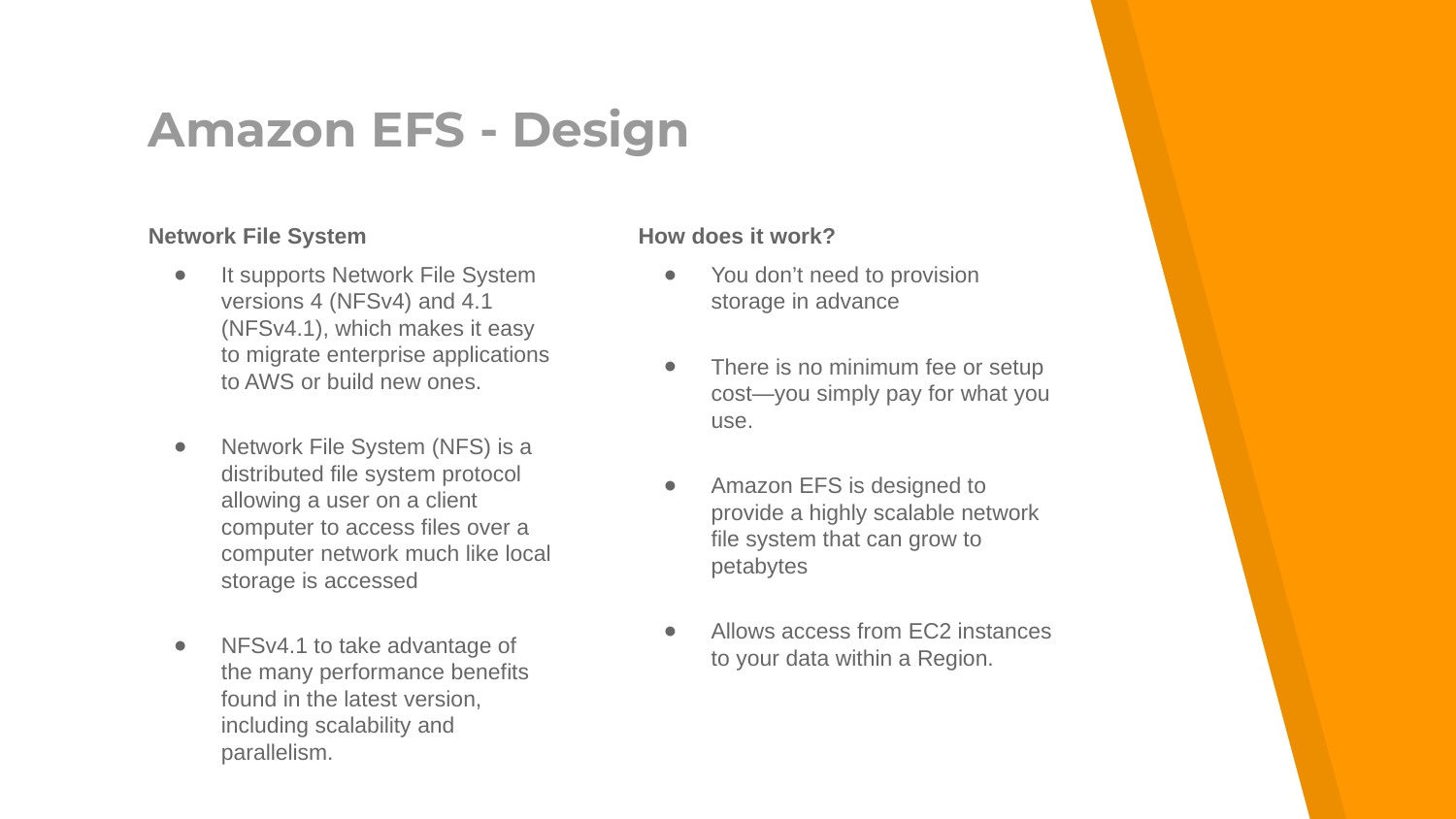

# Amazon EFS - Design
How does it work?
You don’t need to provision storage in advance
There is no minimum fee or setup cost—you simply pay for what you use.
Amazon EFS is designed to provide a highly scalable network file system that can grow to petabytes
Allows access from EC2 instances to your data within a Region.

Network File System
It supports Network File System versions 4 (NFSv4) and 4.1 (NFSv4.1), which makes it easy to migrate enterprise applications to AWS or build new ones.
Network File System (NFS) is a distributed file system protocol allowing a user on a client computer to access files over a computer network much like local storage is accessed
NFSv4.1 to take advantage of the many performance benefits found in the latest version, including scalability and parallelism.